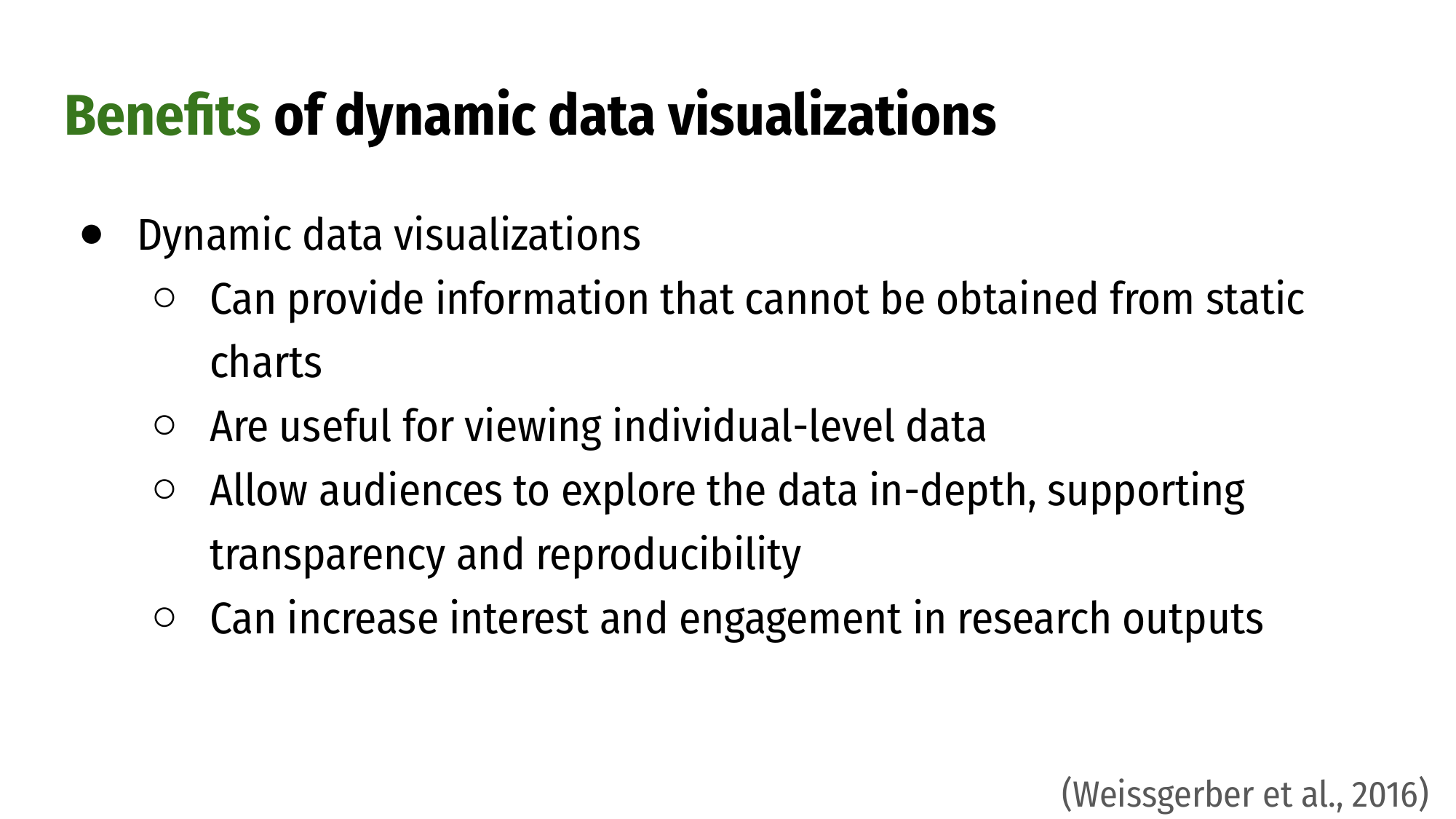

# Benefits of dynamic data visualizations
Dynamic data visualizations
Can provide information that cannot be obtained from static charts
Are useful for viewing individual-level data
Allow audiences to explore the data in-depth, supporting transparency and reproducibility
Can increase interest and engagement in research outputs
(Weissgerber et al., 2016)